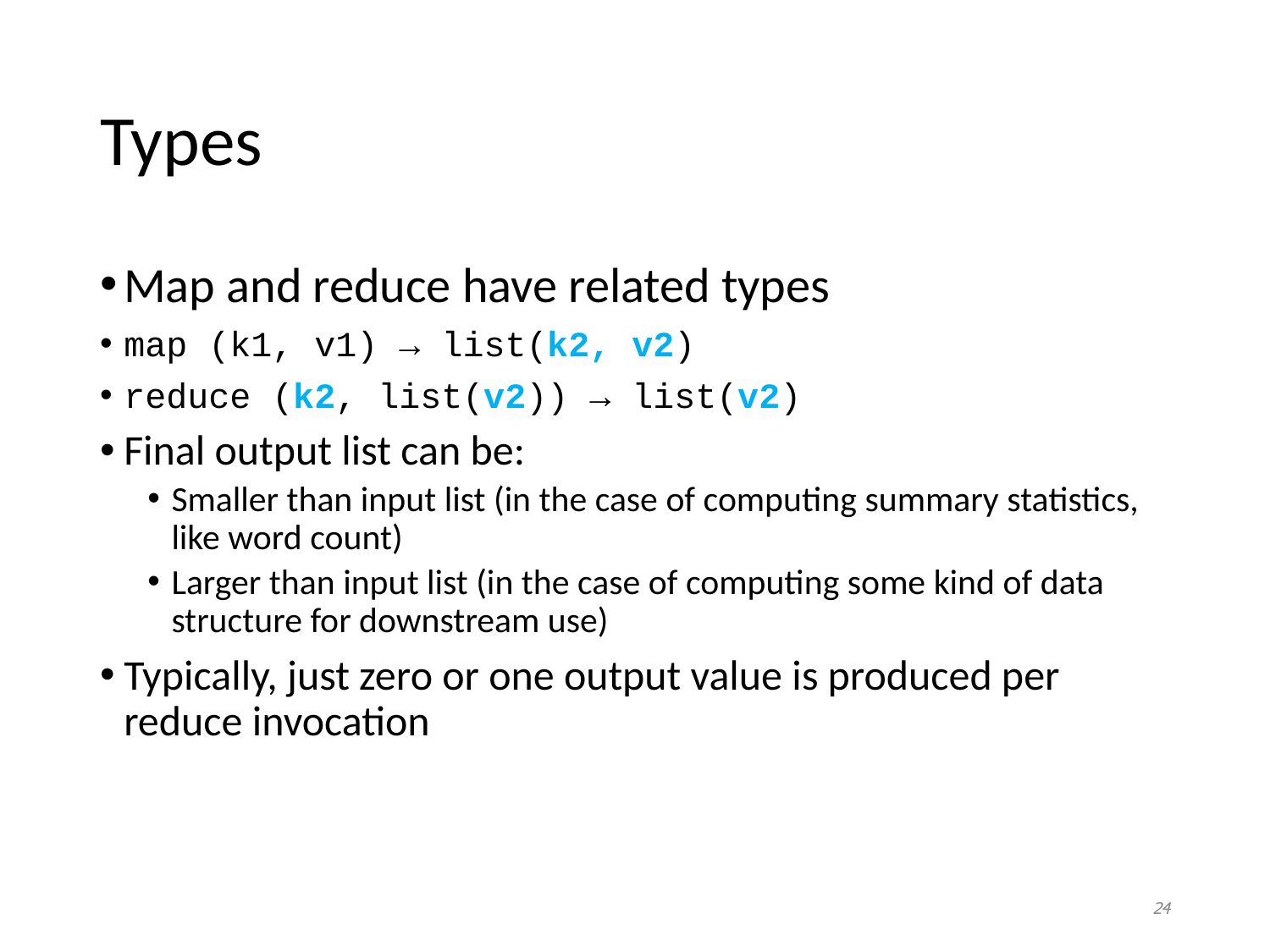

# Types
Map and reduce have related types
map (k1, v1) → list(k2, v2)
reduce (k2, list(v2)) → list(v2)
Final output list can be:
Smaller than input list (in the case of computing summary statistics, like word count)
Larger than input list (in the case of computing some kind of data structure for downstream use)
Typically, just zero or one output value is produced per reduce invocation
24